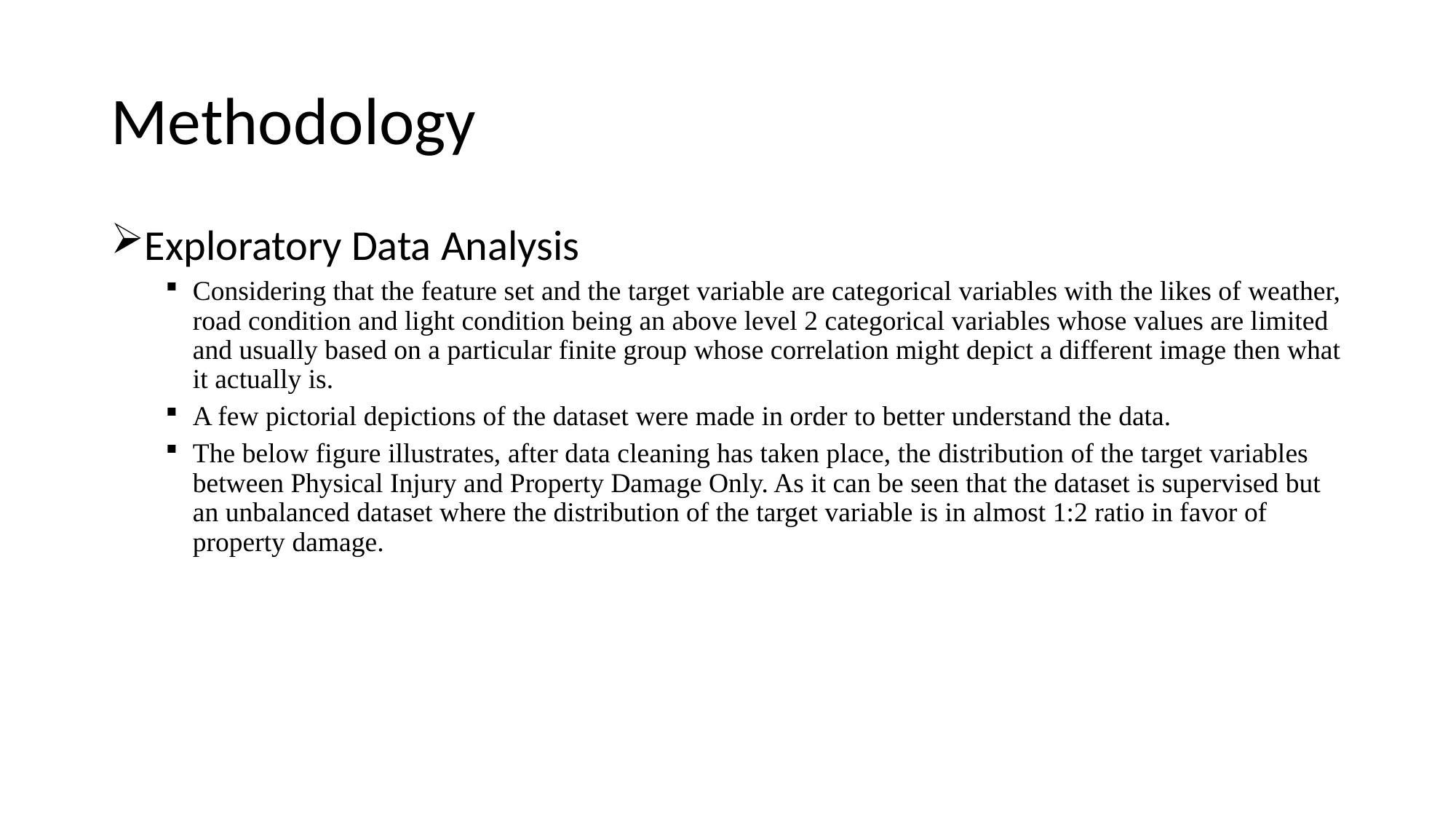

# Methodology
Exploratory Data Analysis
Considering that the feature set and the target variable are categorical variables with the likes of weather, road condition and light condition being an above level 2 categorical variables whose values are limited and usually based on a particular finite group whose correlation might depict a different image then what it actually is.
A few pictorial depictions of the dataset were made in order to better understand the data.
The below figure illustrates, after data cleaning has taken place, the distribution of the target variables between Physical Injury and Property Damage Only. As it can be seen that the dataset is supervised but an unbalanced dataset where the distribution of the target variable is in almost 1:2 ratio in favor of property damage.